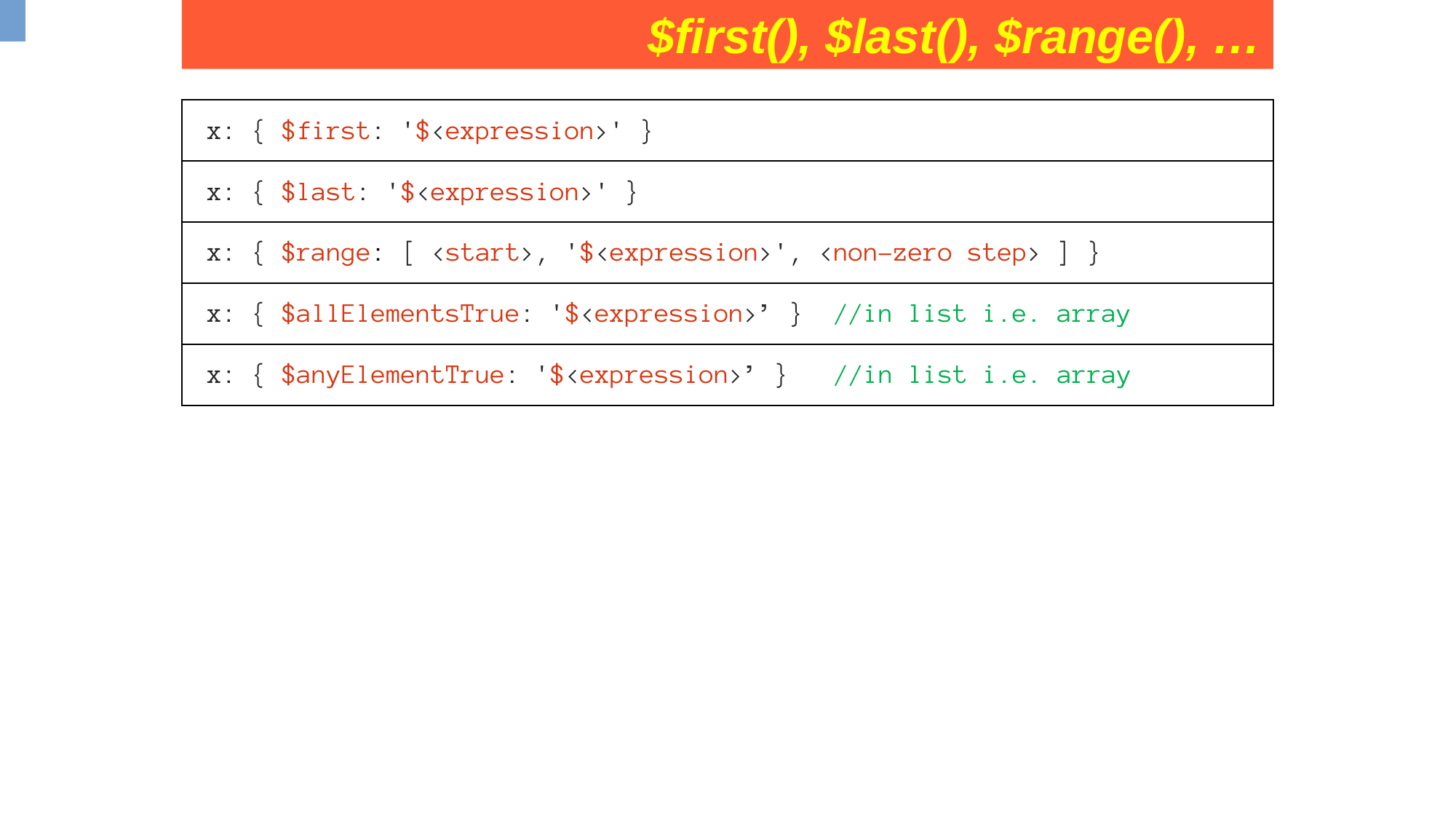

$first(), $last(), $range(), …
| x: { $first: '$<expression>' } |
| --- |
| x: { $last: '$<expression>' } |
| x: { $range: [ <start>, '$<expression>', <non-zero step> ] } |
| x: { $allElementsTrue: '$<expression>’ } //in list i.e. array |
| x: { $anyElementTrue: '$<expression>’ } //in list i.e. array |